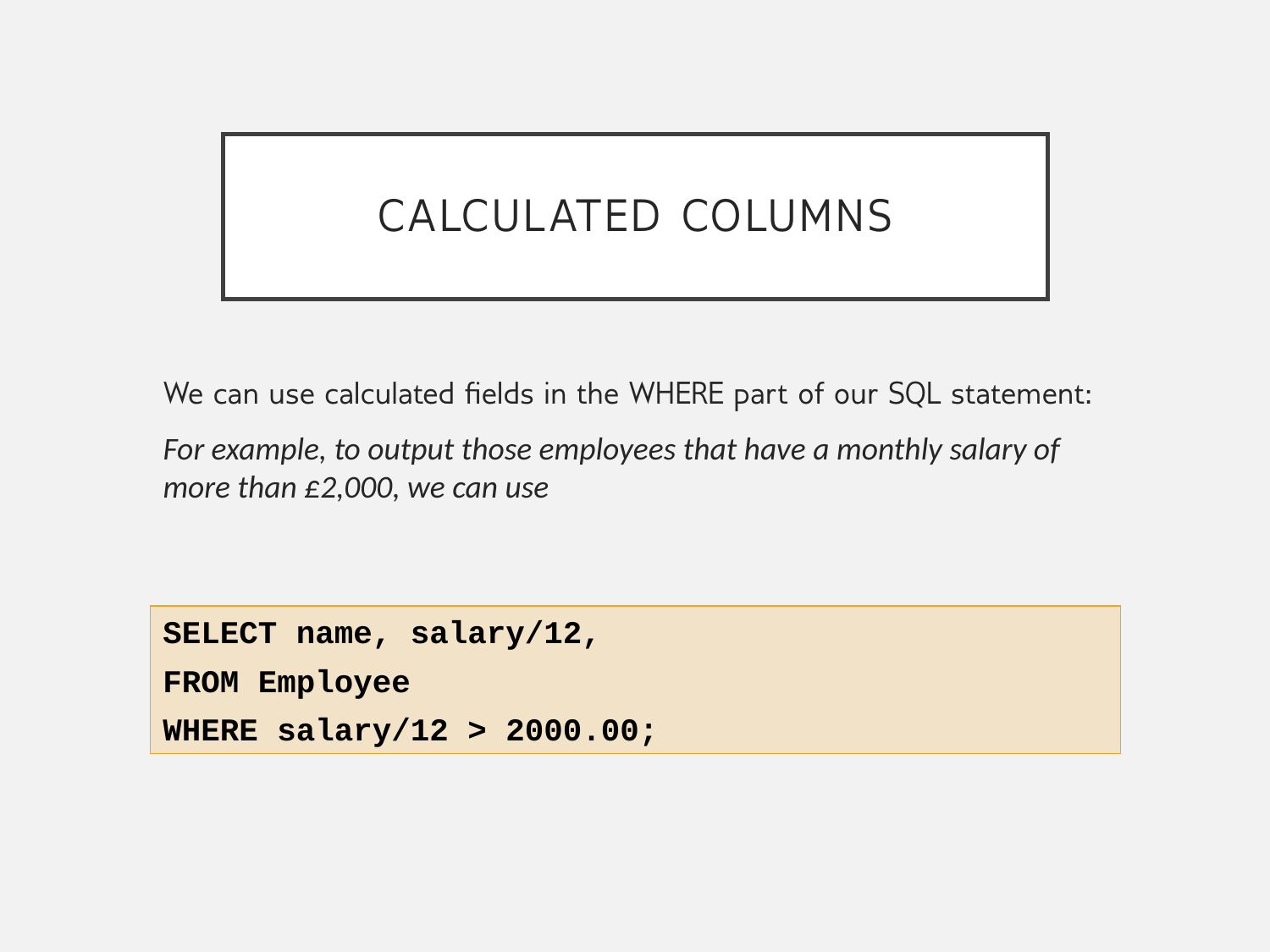

# Calculated COLUMNs
We can use calculated fields in the WHERE part of our SQL statement:
For example, to output those employees that have a monthly salary of more than £2,000, we can use

SELECT name, salary/12,
FROM Employee
WHERE salary/12 > 2000.00;